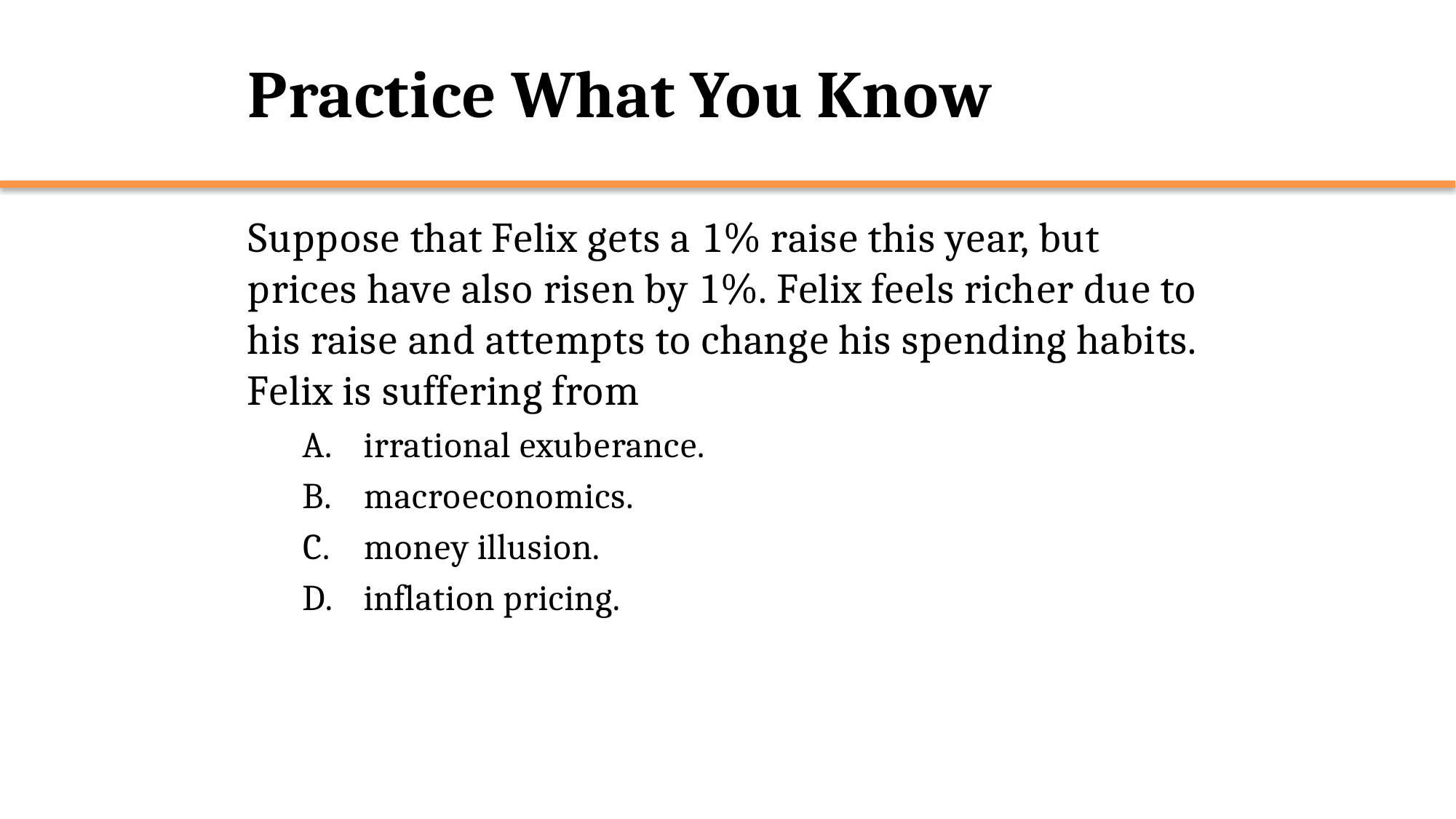

# Practice What You Know
Suppose that Felix gets a 1% raise this year, but prices have also risen by 1%. Felix feels richer due to his raise and attempts to change his spending habits. Felix is suffering from
irrational exuberance.
macroeconomics.
money illusion.
inflation pricing.